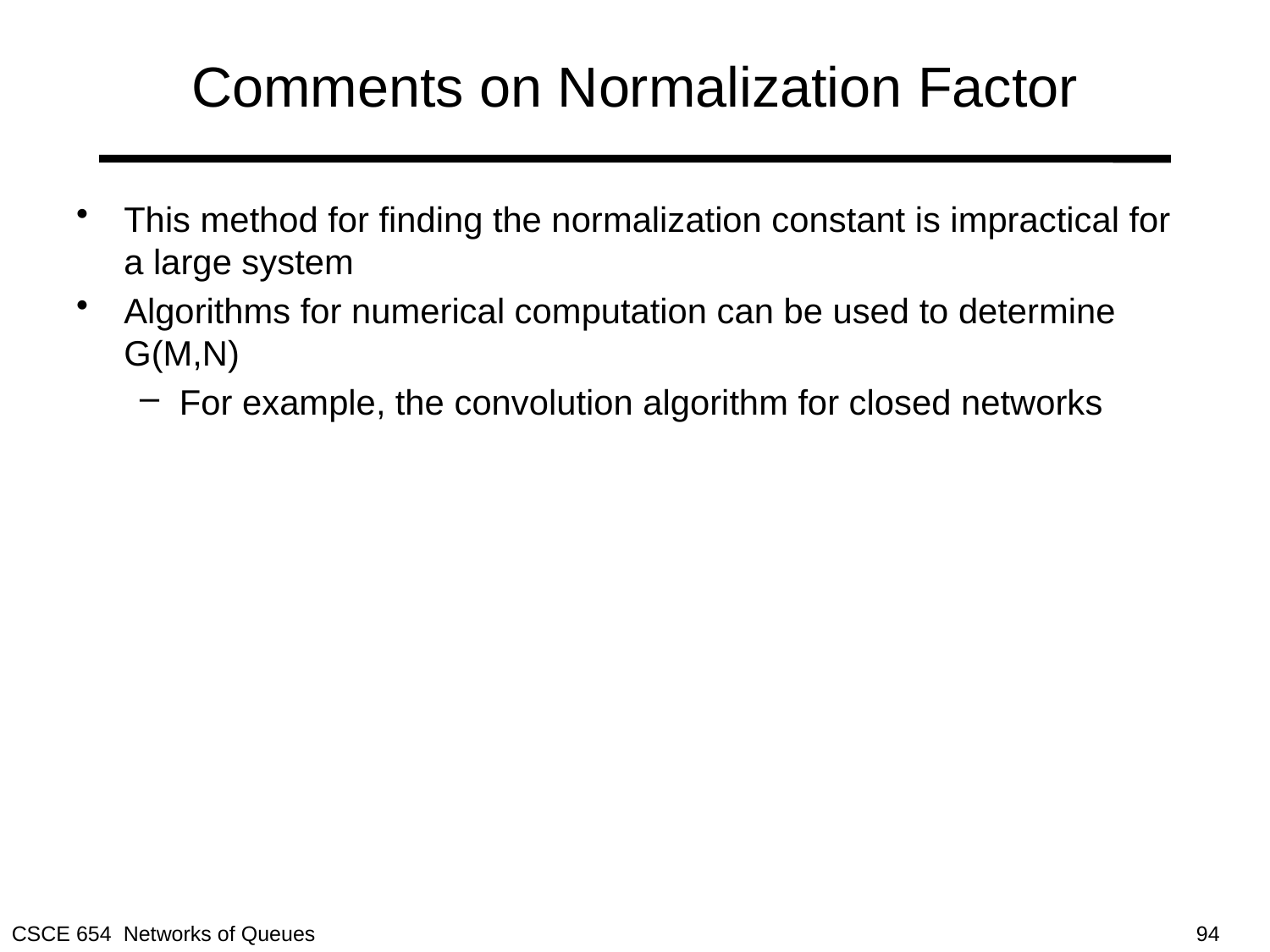

# Comments on Normalization Factor
This method for finding the normalization constant is impractical for a large system
Algorithms for numerical computation can be used to determine G(M,N)
For example, the convolution algorithm for closed networks